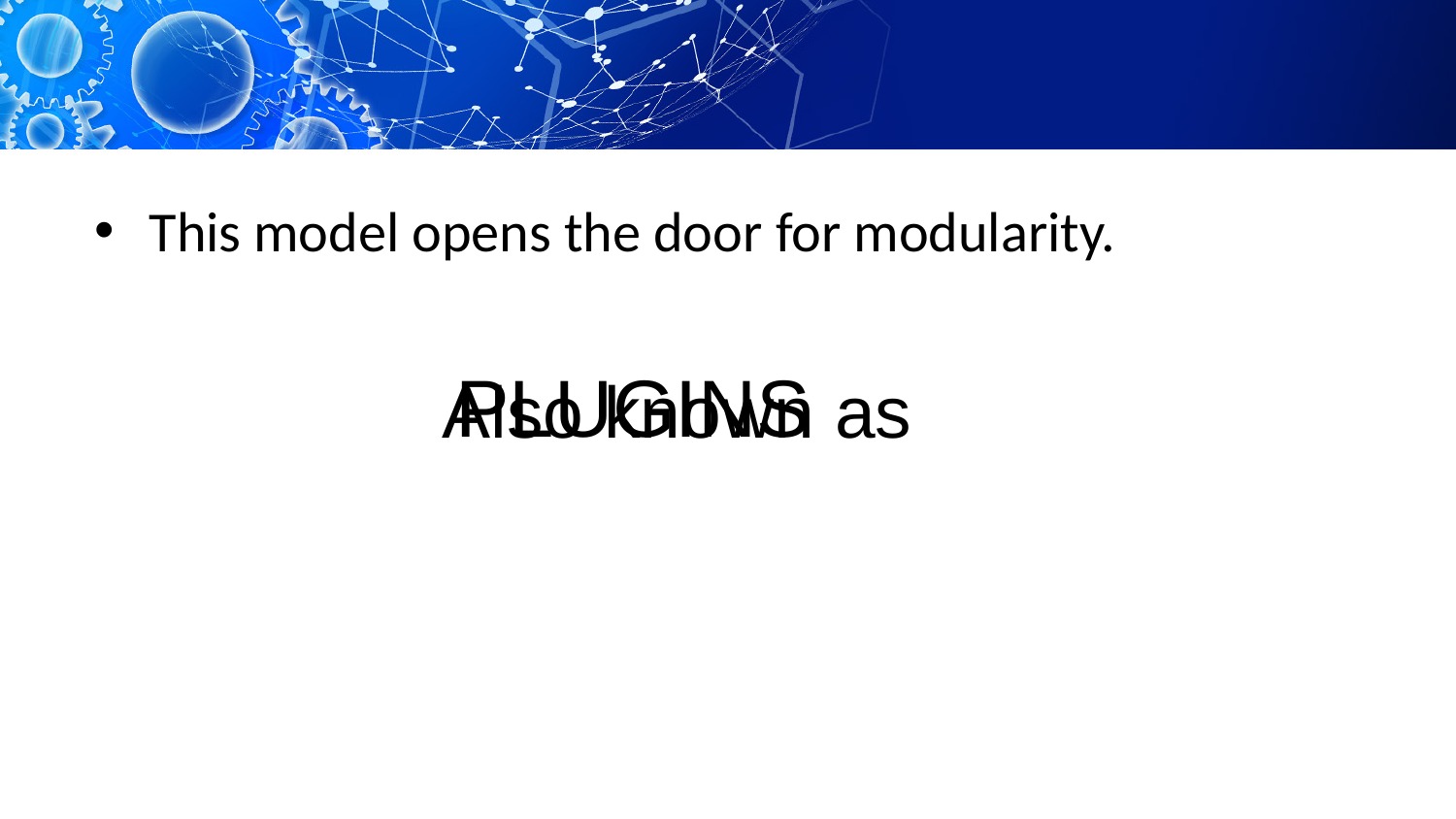

#
This model opens the door for modularity.

PLUGINS

Also known as